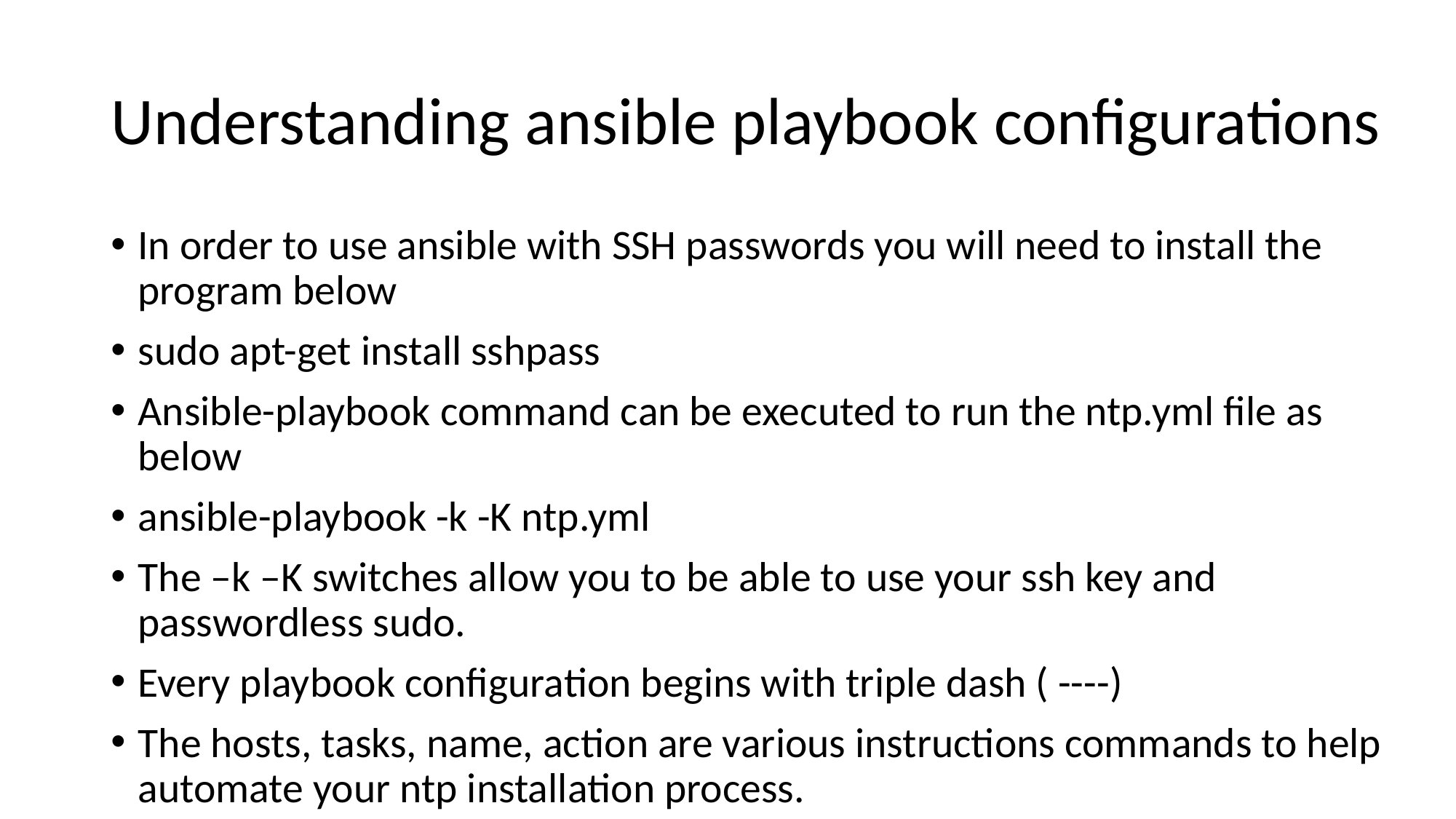

# Understanding ansible playbook configurations
In order to use ansible with SSH passwords you will need to install the program below
sudo apt-get install sshpass
Ansible-playbook command can be executed to run the ntp.yml file as below
ansible-playbook -k -K ntp.yml
The –k –K switches allow you to be able to use your ssh key and passwordless sudo.
Every playbook configuration begins with triple dash ( ----)
The hosts, tasks, name, action are various instructions commands to help automate your ntp installation process.